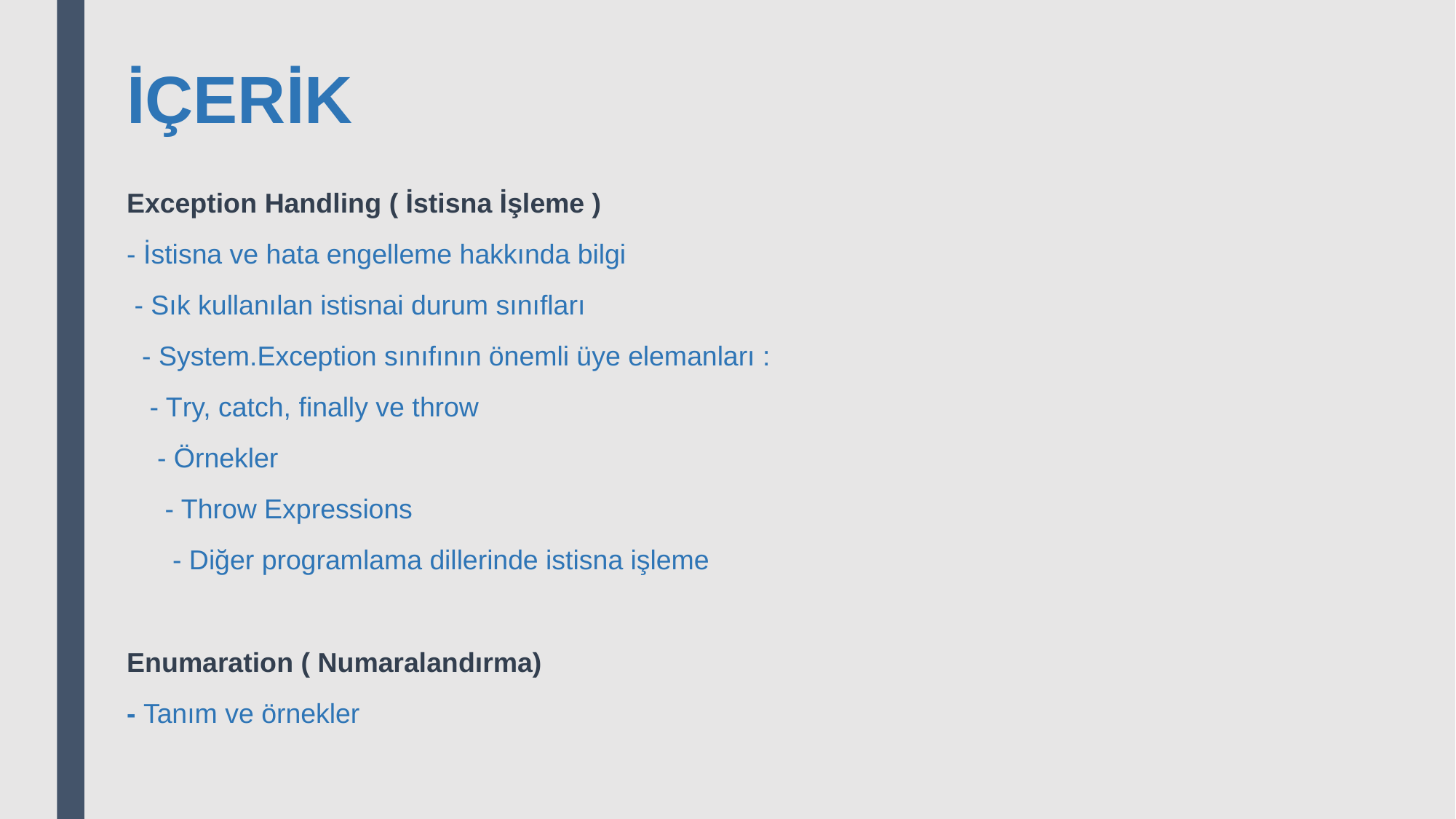

# İÇERİK
Exception Handling ( İstisna İşleme )
- İstisna ve hata engelleme hakkında bilgi
 - Sık kullanılan istisnai durum sınıfları
  - System.Exception sınıfının önemli üye elemanları :
   - Try, catch, finally ve throw
    - Örnekler
     - Throw Expressions
      - Diğer programlama dillerinde istisna işleme

Enumaration ( Numaralandırma)
- Tanım ve örnekler